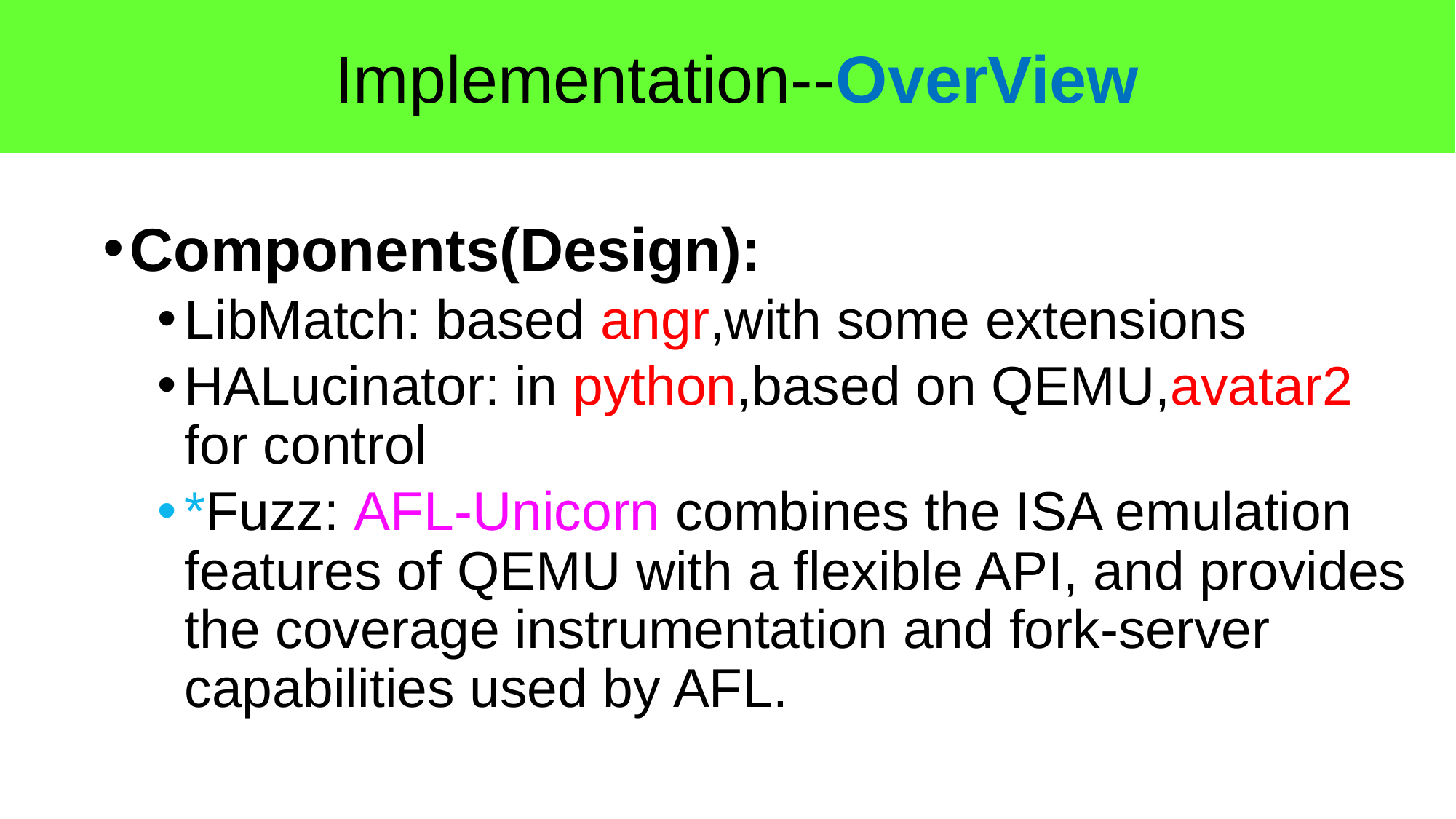

Implementation--OverView
Components(Design):
LibMatch: based angr,with some extensions
HALucinator: in python,based on QEMU,avatar2 for control
*Fuzz: AFL-Unicorn combines the ISA emulation features of QEMU with a flexible API, and provides the coverage instrumentation and fork-server capabilities used by AFL.